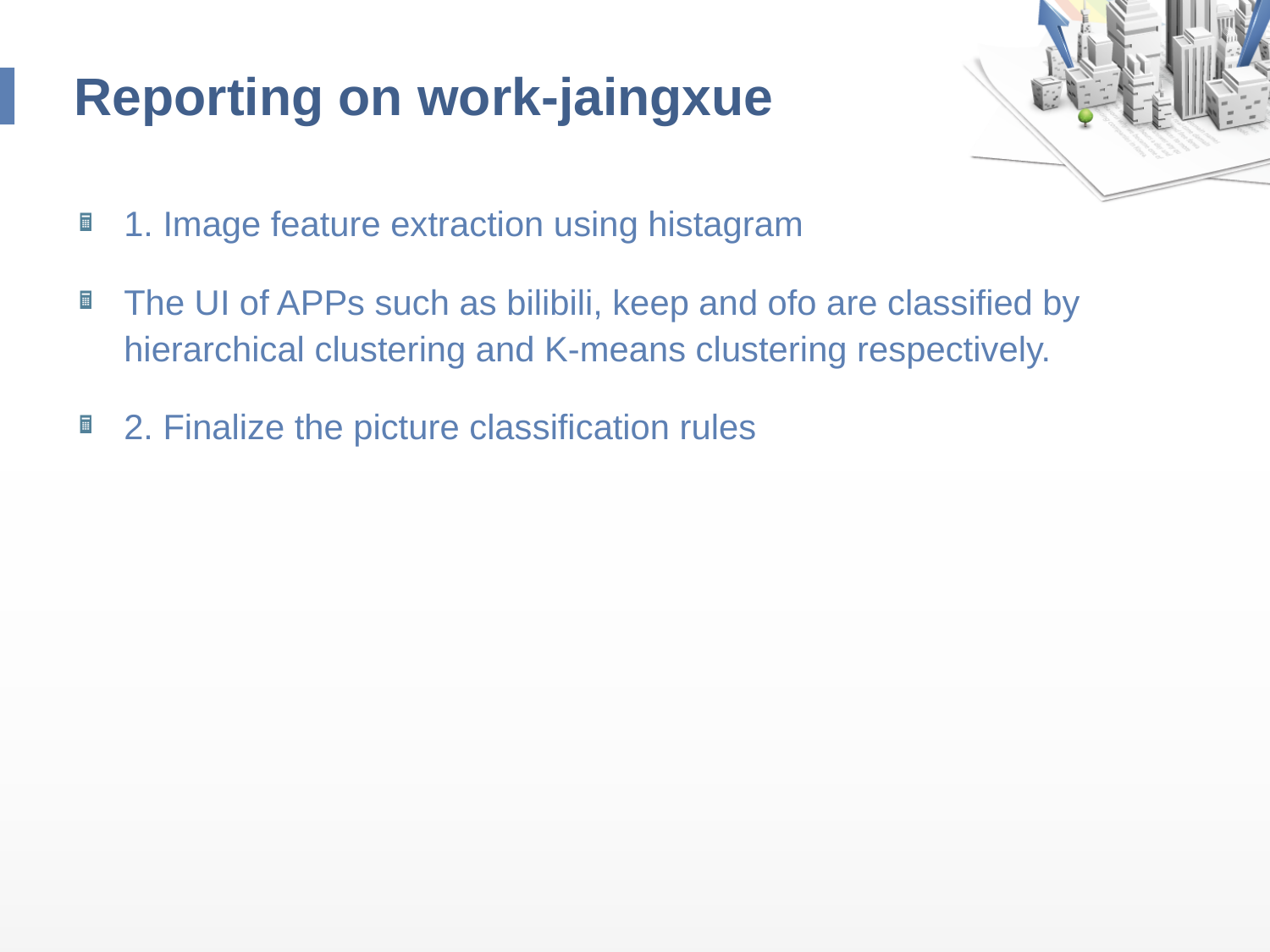

# Reporting on work-jaingxue
1. Image feature extraction using histagram
The UI of APPs such as bilibili, keep and ofo are classified by hierarchical clustering and K-means clustering respectively.
2. Finalize the picture classification rules